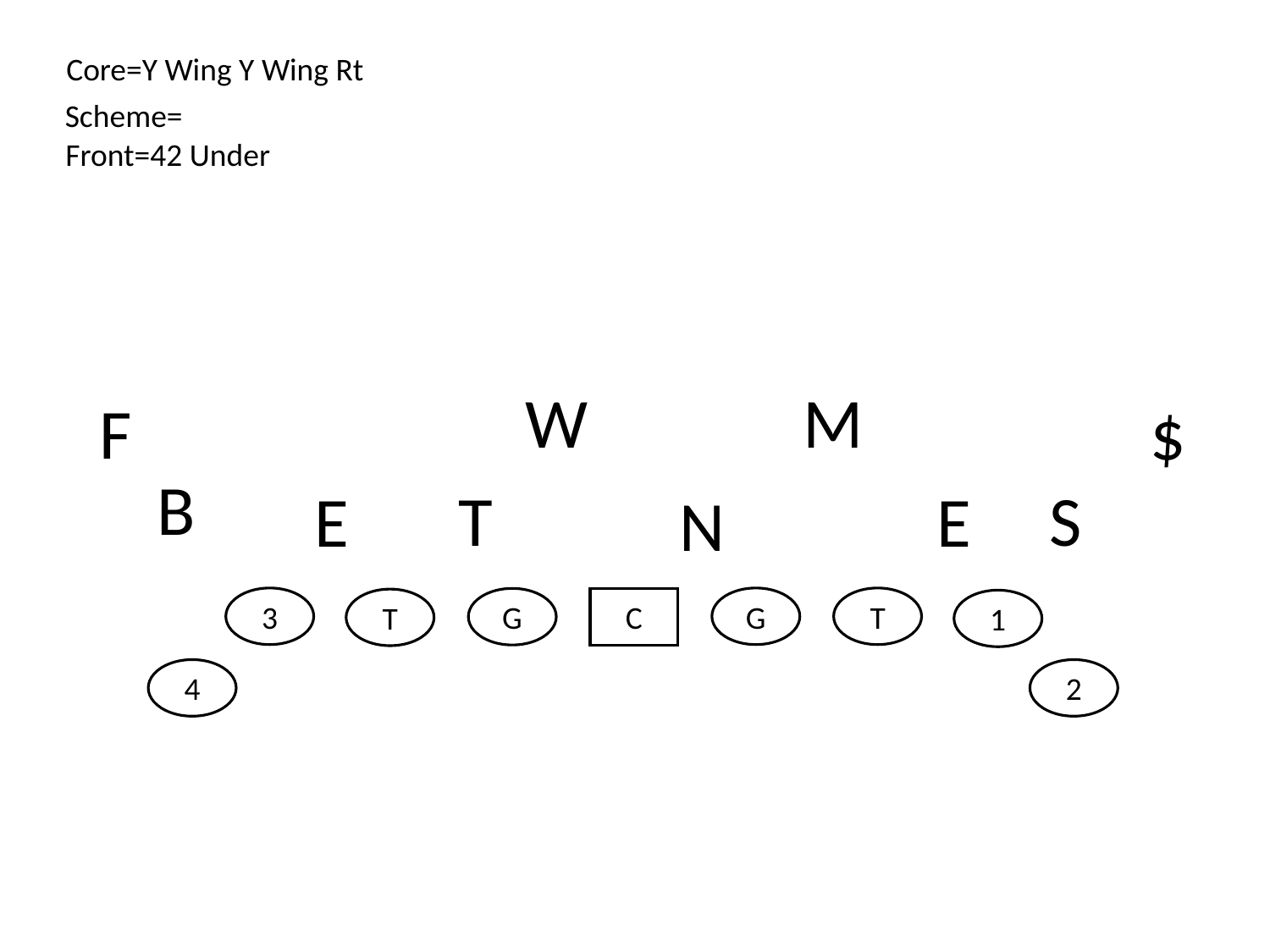

Core=Y Wing Y Wing Rt
Scheme=
Front=42 Under
M
W
F
$
B
T
S
E
E
N
3
G
T
G
C
T
1
4
2